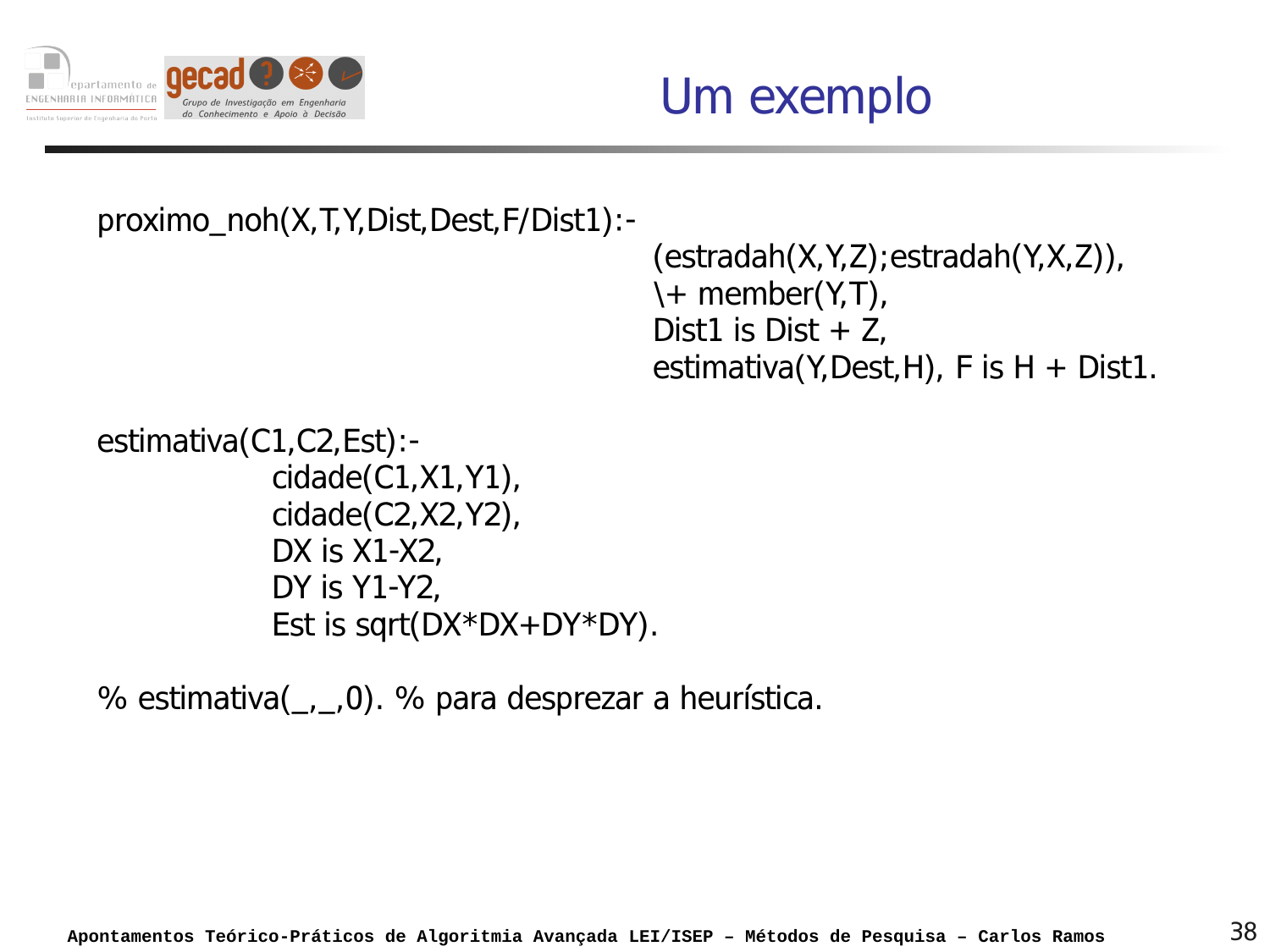

# Um exemplo

proximo_noh(X,T,Y,Dist,Dest,F/Dist1):-
					(estradah(X,Y,Z);estradah(Y,X,Z)),
					\+ member(Y,T),
					Dist1 is Dist + Z,
					estimativa(Y,Dest,H), F is H + Dist1.

estimativa(C1,C2,Est):-
		cidade(C1,X1,Y1),
		cidade(C2,X2,Y2),
		DX is X1-X2,
		DY is Y1-Y2,
		Est is sqrt(DX*DX+DY*DY).

% estimativa(_,_,0). % para desprezar a heurística.
38